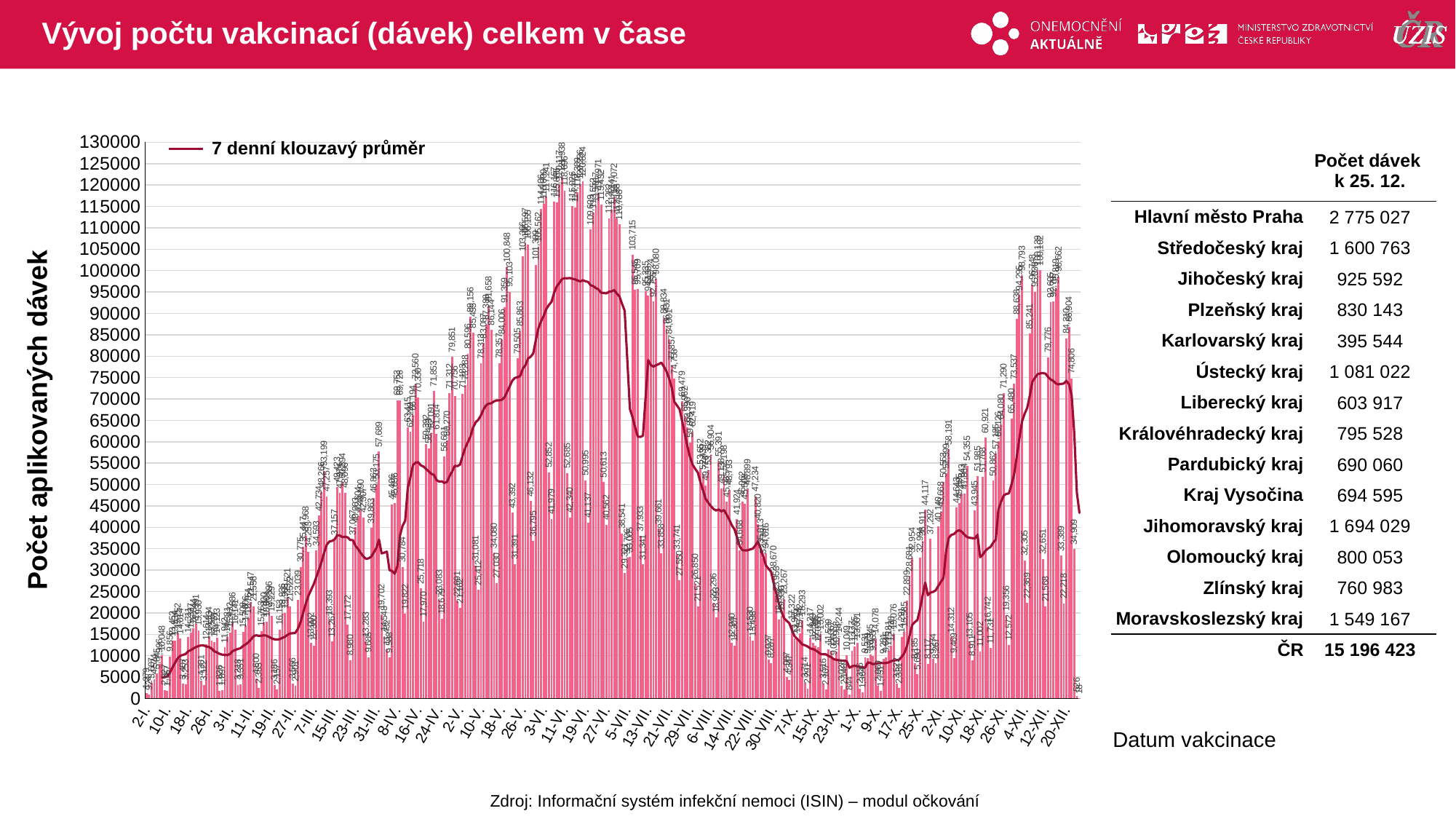

# Vývoj počtu vakcinací (dávek) celkem v čase

### Chart

| Category | celkem |
|---|---|
| 2-I. | 1279.0 |
| 3-I. | 924.0 |
| 4-I. | 3607.0 |
| 5-I. | 4524.0 |
| 6-I. | 5845.0 |
| 7-I. | 7996.0 |
| 8-I. | 10048.0 |
| 9-I. | 2027.0 |
| 10-I. | 1767.0 |
| 11-I. | 9856.0 |
| 12-I. | 13452.0 |
| 13-I. | 13534.0 |
| 14-I. | 15252.0 |
| 15-I. | 14014.0 |
| 16-I. | 3407.0 |
| 17-I. | 3253.0 |
| 18-I. | 14311.0 |
| 19-I. | 15327.0 |
| 20-I. | 16344.0 |
| 21-I. | 17391.0 |
| 22-I. | 15930.0 |
| 23-I. | 4201.0 |
| 24-I. | 3122.0 |
| 25-I. | 12614.0 |
| 26-I. | 14534.0 |
| 27-I. | 13567.0 |
| 28-I. | 13231.0 |
| 29-I. | 14123.0 |
| 30-I. | 1826.0 |
| 31-I. | 1897.0 |
| 1-II. | 11942.0 |
| 2-II. | 14381.0 |
| 3-II. | 15432.0 |
| 4-II. | 17886.0 |
| 5-II. | 16141.0 |
| 6-II. | 3218.0 |
| 7-II. | 3351.0 |
| 8-II. | 15508.0 |
| 9-II. | 17006.0 |
| 10-II. | 18764.0 |
| 11-II. | 22547.0 |
| 12-II. | 21556.0 |
| 13-II. | 4600.0 |
| 14-II. | 2385.0 |
| 15-II. | 15763.0 |
| 16-II. | 17800.0 |
| 17-II. | 18004.0 |
| 18-II. | 20396.0 |
| 19-II. | 19229.0 |
| 20-II. | 3186.0 |
| 21-II. | 2157.0 |
| 22-II. | 16153.0 |
| 23-II. | 19936.0 |
| 24-II. | 19908.0 |
| 25-II. | 23521.0 |
| 26-II. | 21522.0 |
| 27-II. | 3566.0 |
| 28-II. | 2901.0 |
| 1-III. | 23039.0 |
| 2-III. | 30775.0 |
| 3-III. | 35447.0 |
| 4-III. | 37968.0 |
| 5-III. | 34253.0 |
| 6-III. | 13002.0 |
| 7-III. | 12380.0 |
| 8-III. | 34593.0 |
| 9-III. | 42734.0 |
| 10-III. | 48266.0 |
| 11-III. | 53199.0 |
| 12-III. | 47257.0 |
| 13-III. | 18393.0 |
| 14-III. | 13267.0 |
| 15-III. | 37157.0 |
| 16-III. | 49423.0 |
| 17-III. | 47974.0 |
| 18-III. | 50394.0 |
| 19-III. | 48096.0 |
| 20-III. | 17172.0 |
| 21-III. | 8980.0 |
| 22-III. | 37067.0 |
| 23-III. | 40003.0 |
| 24-III. | 42604.0 |
| 25-III. | 44190.0 |
| 26-III. | 42307.0 |
| 27-III. | 13283.0 |
| 28-III. | 9685.0 |
| 29-III. | 39863.0 |
| 30-III. | 46863.0 |
| 31-III. | 50175.0 |
| 1-IV. | 57689.0 |
| 2-IV. | 19702.0 |
| 3-IV. | 14548.0 |
| 4-IV. | 11432.0 |
| 5-IV. | 9588.0 |
| 6-IV. | 45406.0 |
| 7-IV. | 45656.0 |
| 8-IV. | 69753.0 |
| 9-IV. | 69726.0 |
| 10-IV. | 30784.0 |
| 11-IV. | 19822.0 |
| 12-IV. | 63415.0 |
| 13-IV. | 62299.0 |
| 14-IV. | 66194.0 |
| 15-IV. | 73560.0 |
| 16-IV. | 70330.0 |
| 17-IV. | 25718.0 |
| 18-IV. | 17970.0 |
| 19-IV. | 59392.0 |
| 20-IV. | 58433.0 |
| 21-IV. | 62091.0 |
| 22-IV. | 71853.0 |
| 23-IV. | 61814.0 |
| 24-IV. | 23083.0 |
| 25-IV. | 18679.0 |
| 26-IV. | 56601.0 |
| 27-IV. | 60270.0 |
| 28-IV. | 71312.0 |
| 29-IV. | 79851.0 |
| 30-IV. | 70756.0 |
| 1-V. | 22691.0 |
| 2-V. | 21162.0 |
| 3-V. | 71183.0 |
| 4-V. | 73288.0 |
| 5-V. | 80596.0 |
| 6-V. | 89156.0 |
| 7-V. | 85455.0 |
| 8-V. | 31081.0 |
| 9-V. | 25412.0 |
| 10-V. | 78313.0 |
| 11-V. | 83087.0 |
| 12-V. | 87388.0 |
| 13-V. | 91658.0 |
| 14-V. | 86144.0 |
| 15-V. | 34080.0 |
| 16-V. | 27030.0 |
| 17-V. | 78357.0 |
| 18-V. | 84006.0 |
| 19-V. | 91359.0 |
| 20-V. | 100848.0 |
| 21-V. | 95103.0 |
| 22-V. | 43392.0 |
| 23-V. | 31391.0 |
| 24-V. | 79505.0 |
| 25-V. | 85863.0 |
| 26-V. | 103366.0 |
| 27-V. | 106597.0 |
| 28-V. | 106155.0 |
| 29-V. | 46132.0 |
| 30-V. | 36795.0 |
| 31-V. | 101389.0 |
| 1-VI. | 105562.0 |
| 2-VI. | 114406.0 |
| 3-VI. | 115609.0 |
| 4-VI. | 117241.0 |
| 5-VI. | 52852.0 |
| 6-VI. | 41979.0 |
| 7-VI. | 116167.0 |
| 8-VI. | 115885.0 |
| 9-VI. | 120117.0 |
| 10-VI. | 121938.0 |
| 11-VI. | 118696.0 |
| 12-VI. | 52685.0 |
| 13-VI. | 42340.0 |
| 14-VI. | 115026.0 |
| 15-VI. | 114777.0 |
| 16-VI. | 118389.0 |
| 17-VI. | 120236.0 |
| 18-VI. | 120824.0 |
| 19-VI. | 50995.0 |
| 20-VI. | 41137.0 |
| 21-VI. | 109609.0 |
| 22-VI. | 113552.0 |
| 23-VI. | 115017.0 |
| 24-VI. | 117971.0 |
| 25-VI. | 115432.0 |
| 26-VI. | 50613.0 |
| 27-VI. | 40562.0 |
| 28-VI. | 112282.0 |
| 29-VI. | 114241.0 |
| 30-VI. | 117072.0 |
| 1-VII. | 112188.0 |
| 2-VII. | 110788.0 |
| 3-VII. | 38541.0 |
| 4-VII. | 29321.0 |
| 5-VII. | 32706.0 |
| 6-VII. | 33005.0 |
| 7-VII. | 103715.0 |
| 8-VII. | 95545.0 |
| 9-VII. | 95709.0 |
| 10-VII. | 37933.0 |
| 11-VII. | 31341.0 |
| 12-VII. | 95235.0 |
| 13-VII. | 94133.0 |
| 14-VII. | 95724.0 |
| 15-VII. | 92755.0 |
| 16-VII. | 98080.0 |
| 17-VII. | 39661.0 |
| 18-VII. | 33858.0 |
| 19-VII. | 88834.0 |
| 20-VII. | 86431.0 |
| 21-VII. | 84001.0 |
| 22-VII. | 77857.0 |
| 23-VII. | 74758.0 |
| 24-VII. | 33741.0 |
| 25-VII. | 27550.0 |
| 26-VII. | 69479.0 |
| 27-VII. | 65962.0 |
| 28-VII. | 63390.0 |
| 29-VII. | 59875.0 |
| 30-VII. | 62419.0 |
| 31-VII. | 26850.0 |
| 1-VIII. | 21521.0 |
| 2-VIII. | 53652.0 |
| 3-VIII. | 52439.0 |
| 4-VIII. | 49776.0 |
| 5-VIII. | 53382.0 |
| 6-VIII. | 56904.0 |
| 7-VIII. | 22296.0 |
| 8-VIII. | 18993.0 |
| 9-VIII. | 55391.0 |
| 10-VIII. | 49138.0 |
| 11-VIII. | 52198.0 |
| 12-VIII. | 45985.0 |
| 13-VIII. | 48793.0 |
| 14-VIII. | 12940.0 |
| 15-VIII. | 12307.0 |
| 16-VIII. | 41924.0 |
| 17-VIII. | 34668.0 |
| 18-VIII. | 46062.0 |
| 19-VIII. | 45508.0 |
| 20-VIII. | 48899.0 |
| 21-VIII. | 14530.0 |
| 22-VIII. | 13498.0 |
| 23-VIII. | 47234.0 |
| 24-VIII. | 40820.0 |
| 25-VIII. | 35013.0 |
| 26-VIII. | 32739.0 |
| 27-VIII. | 34016.0 |
| 28-VIII. | 9027.0 |
| 29-VIII. | 8287.0 |
| 30-VIII. | 28670.0 |
| 31-VIII. | 23953.0 |
| 1-IX. | 18524.0 |
| 2-IX. | 19330.0 |
| 3-IX. | 23267.0 |
| 4-IX. | 4987.0 |
| 5-IX. | 4347.0 |
| 6-IX. | 17322.0 |
| 7-IX. | 13975.0 |
| 8-IX. | 14234.0 |
| 9-IX. | 15142.0 |
| 10-IX. | 18293.0 |
| 11-IX. | 3714.0 |
| 12-IX. | 2291.0 |
| 13-IX. | 14217.0 |
| 14-IX. | 12949.0 |
| 15-IX. | 12386.0 |
| 16-IX. | 12038.0 |
| 17-IX. | 15002.0 |
| 18-IX. | 3516.0 |
| 19-IX. | 2107.0 |
| 20-IX. | 11539.0 |
| 21-IX. | 11067.0 |
| 22-IX. | 9026.0 |
| 23-IX. | 10998.0 |
| 24-IX. | 14244.0 |
| 25-IX. | 3028.0 |
| 26-IX. | 2148.0 |
| 27-IX. | 10049.0 |
| 28-IX. | 844.0 |
| 29-IX. | 11177.0 |
| 30-IX. | 12205.0 |
| 1-X. | 13001.0 |
| 2-X. | 2356.0 |
| 3-X. | 1364.0 |
| 4-X. | 9531.0 |
| 5-X. | 9379.0 |
| 6-X. | 10345.0 |
| 7-X. | 9965.0 |
| 8-X. | 14078.0 |
| 9-X. | 2969.0 |
| 10-X. | 1751.0 |
| 11-X. | 9281.0 |
| 12-X. | 9646.0 |
| 13-X. | 11181.0 |
| 14-X. | 12238.0 |
| 15-X. | 15076.0 |
| 16-X. | 3522.0 |
| 17-X. | 2381.0 |
| 18-X. | 14291.0 |
| 19-X. | 15585.0 |
| 20-X. | 22899.0 |
| 21-X. | 28681.0 |
| 22-X. | 32954.0 |
| 23-X. | 8185.0 |
| 24-X. | 5690.0 |
| 25-X. | 32994.0 |
| 26-X. | 36911.0 |
| 27-X. | 44117.0 |
| 28-X. | 8117.0 |
| 29-X. | 37292.0 |
| 30-X. | 9274.0 |
| 31-X. | 8267.0 |
| 1-XI. | 40140.0 |
| 2-XI. | 43668.0 |
| 3-XI. | 50553.0 |
| 4-XI. | 52599.0 |
| 5-XI. | 58191.0 |
| 6-XI. | 14312.0 |
| 7-XI. | 9469.0 |
| 8-XI. | 44643.0 |
| 9-XI. | 45595.0 |
| 10-XI. | 47843.0 |
| 11-XI. | 47864.0 |
| 12-XI. | 54355.0 |
| 13-XI. | 13105.0 |
| 14-XI. | 8911.0 |
| 15-XI. | 43945.0 |
| 16-XI. | 51985.0 |
| 17-XI. | 11002.0 |
| 18-XI. | 51768.0 |
| 19-XI. | 60921.0 |
| 20-XI. | 16742.0 |
| 21-XI. | 11731.0 |
| 22-XI. | 50862.0 |
| 23-XI. | 57185.0 |
| 24-XI. | 60126.0 |
| 25-XI. | 64080.0 |
| 26-XI. | 71290.0 |
| 27-XI. | 19356.0 |
| 28-XI. | 12572.0 |
| 29-XI. | 65480.0 |
| 30-XI. | 73537.0 |
| 1-XII. | 88638.0 |
| 2-XII. | 94295.0 |
| 3-XII. | 98793.0 |
| 4-XII. | 32305.0 |
| 5-XII. | 22369.0 |
| 6-XII. | 85241.0 |
| 7-XII. | 96748.0 |
| 8-XII. | 95036.0 |
| 9-XII. | 100139.0 |
| 10-XII. | 100102.0 |
| 11-XII. | 32651.0 |
| 12-XII. | 21568.0 |
| 13-XII. | 79776.0 |
| 14-XII. | 92605.0 |
| 15-XII. | 92787.0 |
| 16-XII. | 95819.0 |
| 17-XII. | 98662.0 |
| 18-XII. | 33389.0 |
| 19-XII. | 22218.0 |
| 20-XII. | 84210.0 |
| 21-XII. | 86904.0 |
| 22-XII. | 74806.0 |
| 23-XII. | 34909.0 |
| 24-XII. | 526.0 |
| 25-XII. | 18.0 |
7 denní klouzavý průměr
|  | Počet dávek k 25. 12. |
| --- | --- |
| Hlavní město Praha | 2 775 027 |
| Středočeský kraj | 1 600 763 |
| Jihočeský kraj | 925 592 |
| Plzeňský kraj | 830 143 |
| Karlovarský kraj | 395 544 |
| Ústecký kraj | 1 081 022 |
| Liberecký kraj | 603 917 |
| Královéhradecký kraj | 795 528 |
| Pardubický kraj | 690 060 |
| Kraj Vysočina | 694 595 |
| Jihomoravský kraj | 1 694 029 |
| Olomoucký kraj | 800 053 |
| Zlínský kraj | 760 983 |
| Moravskoslezský kraj | 1 549 167 |
| ČR | 15 196 423 |
Počet aplikovaných dávek
Datum vakcinace
Zdroj: Informační systém infekční nemoci (ISIN) – modul očkování